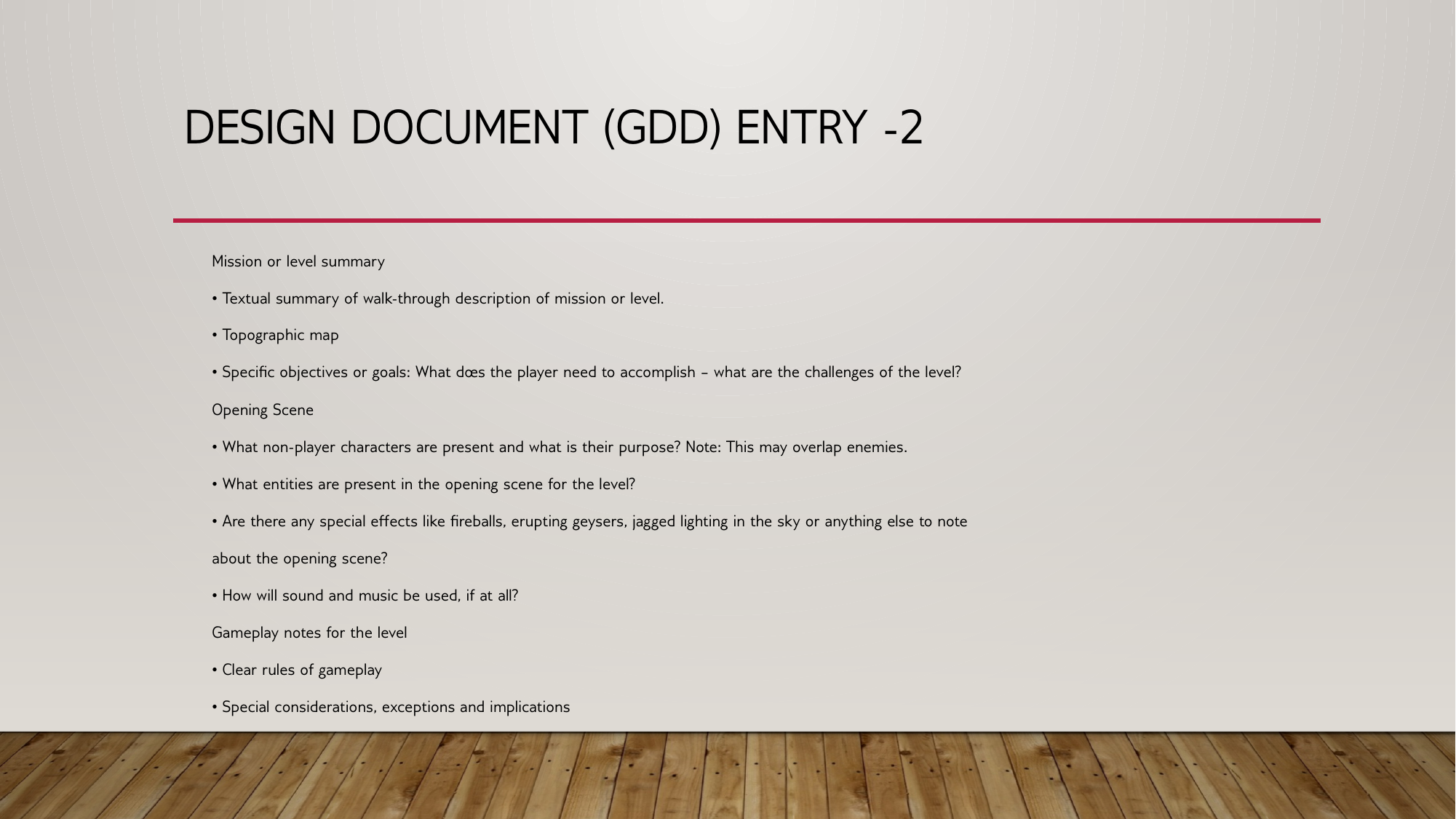

# Design Document (GDD) Entry -2
Mission or level summary
• Textual summary of walk-through description of mission or level.
• Topographic map
• Specific objectives or goals: What does the player need to accomplish – what are the challenges of the level?
Opening Scene
• What non-player characters are present and what is their purpose? Note: This may overlap enemies.
• What entities are present in the opening scene for the level?
• Are there any special effects like fireballs, erupting geysers, jagged lighting in the sky or anything else to note
about the opening scene?
• How will sound and music be used, if at all?
Gameplay notes for the level
• Clear rules of gameplay
• Special considerations, exceptions and implications